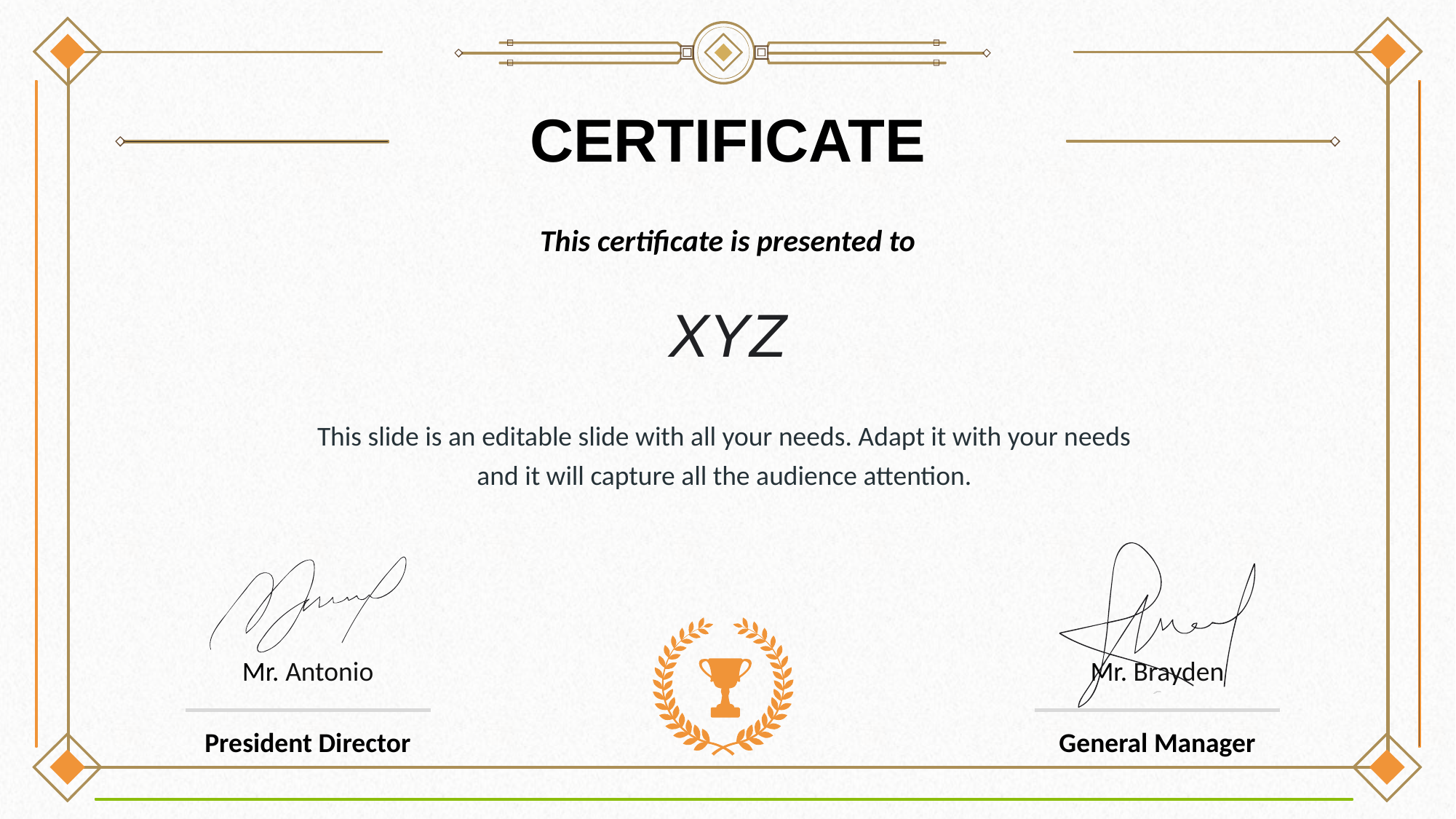

CERTIFICATE

This certificate is presented to
XYZ
This slide is an editable slide with all your needs. Adapt it with your needs
and it will capture all the audience attention.

Mr. Brayden

Mr. Antonio

President Director
General Manager